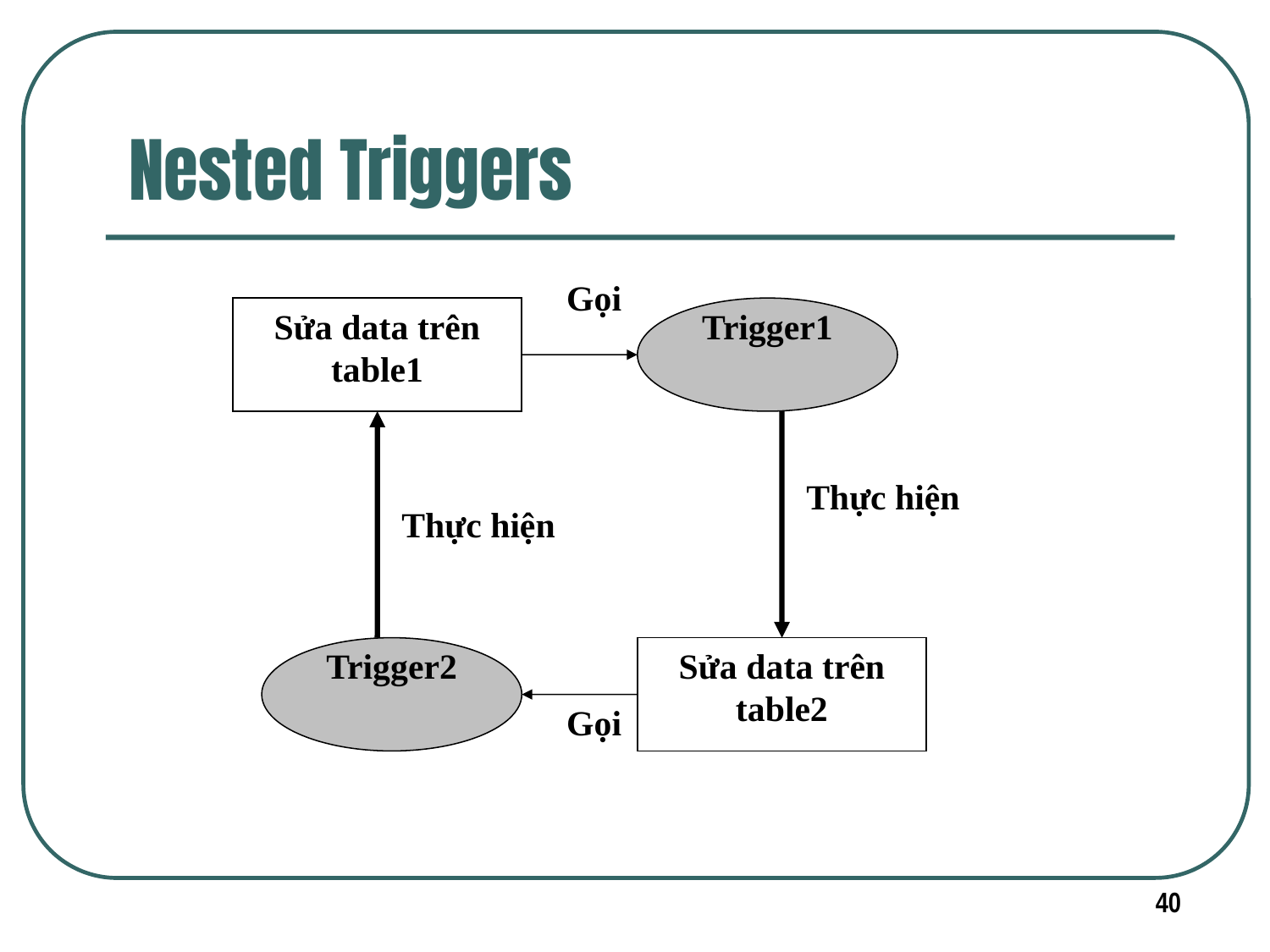

# Nested Triggers
Gọi
Sửa data trên table1

Trigger1

Thực hiện
Thực hiện

Trigger2
Sửa data trên table2

Gọi